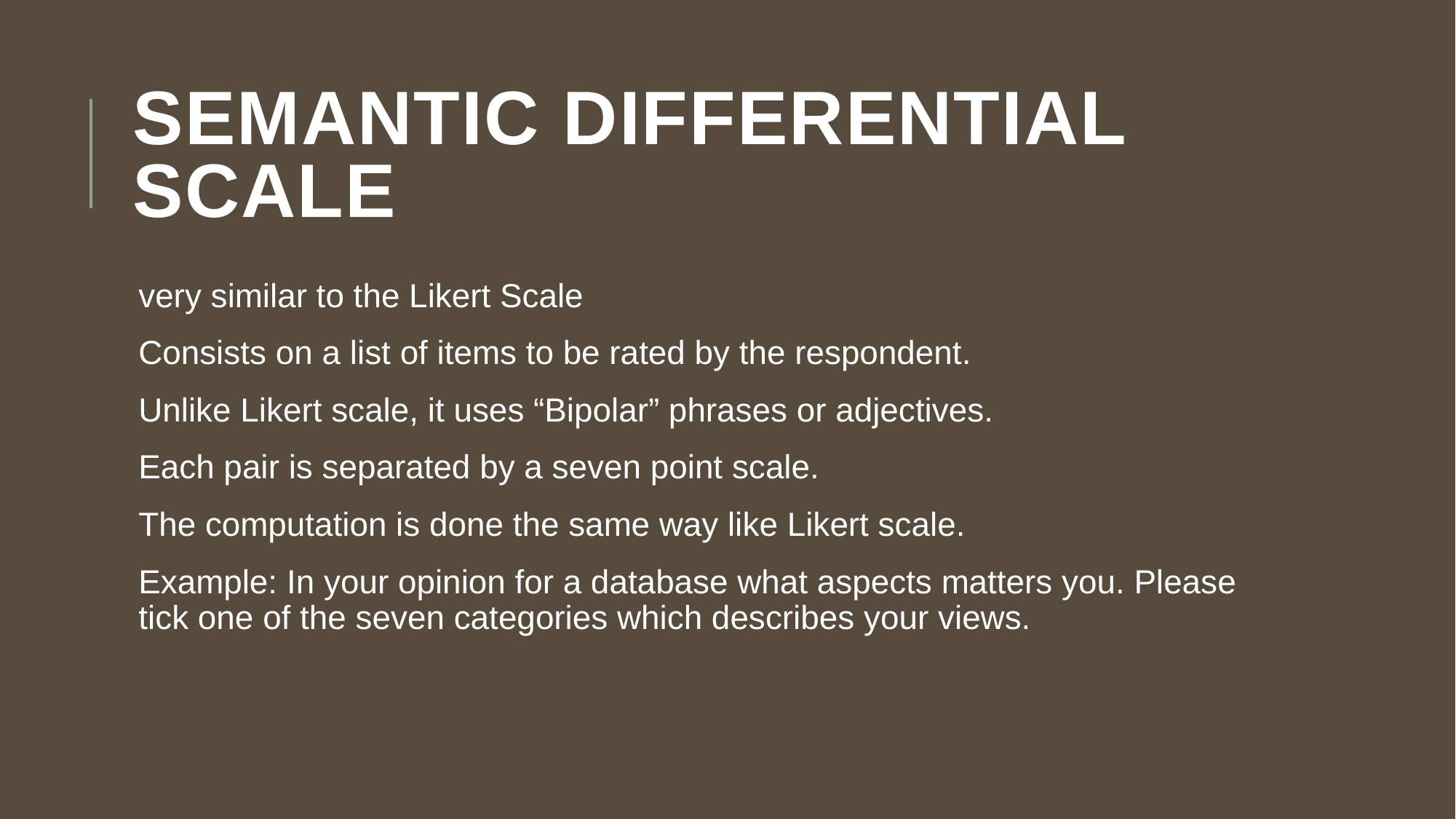

# Semantic Differential Scale
very similar to the Likert Scale
Consists on a list of items to be rated by the respondent.
Unlike Likert scale, it uses “Bipolar” phrases or adjectives.
Each pair is separated by a seven point scale.
The computation is done the same way like Likert scale.
Example: In your opinion for a database what aspects matters you. Please tick one of the seven categories which describes your views.